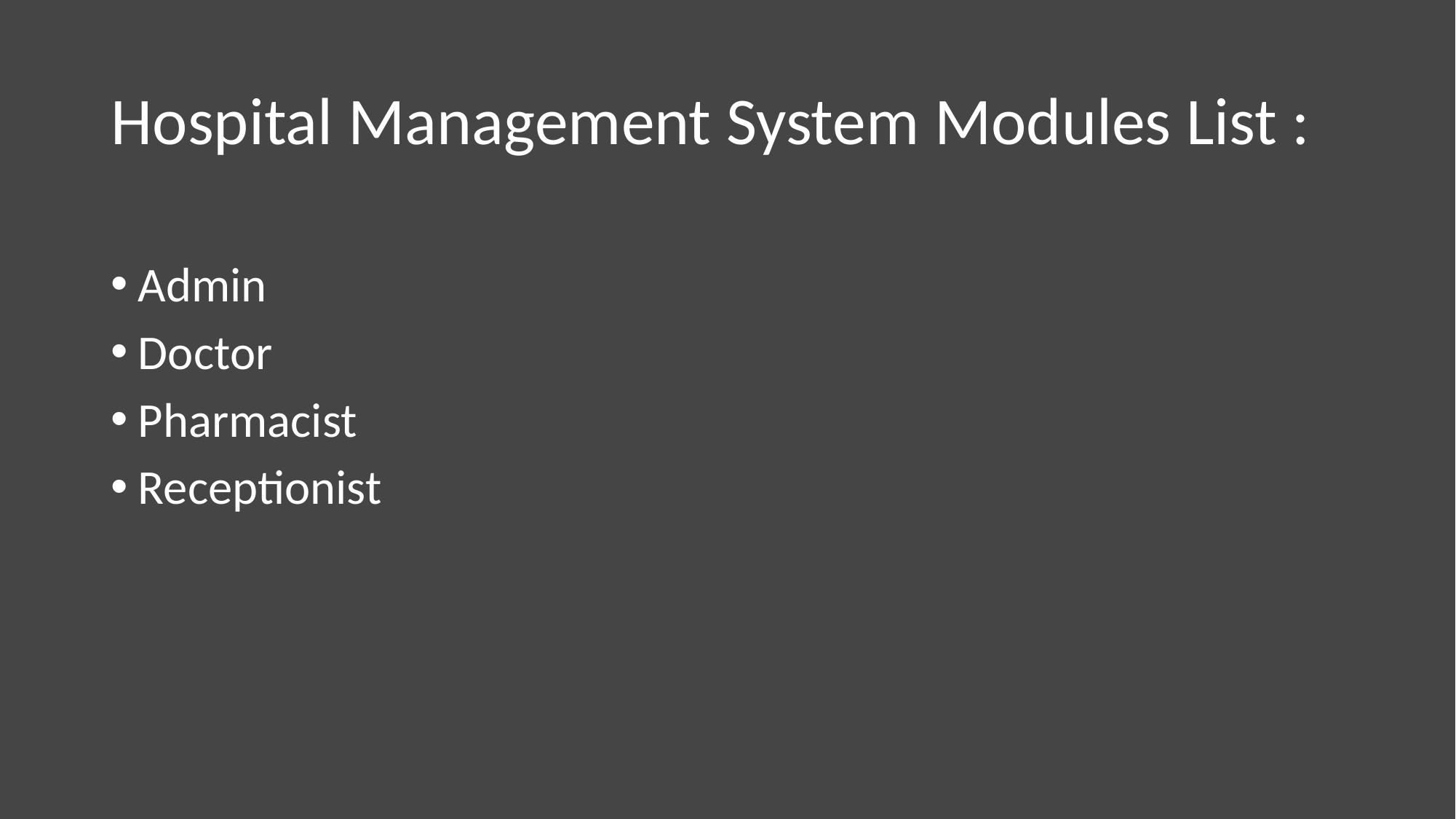

# Hospital Management System Modules List :
Admin
Doctor
Pharmacist
Receptionist